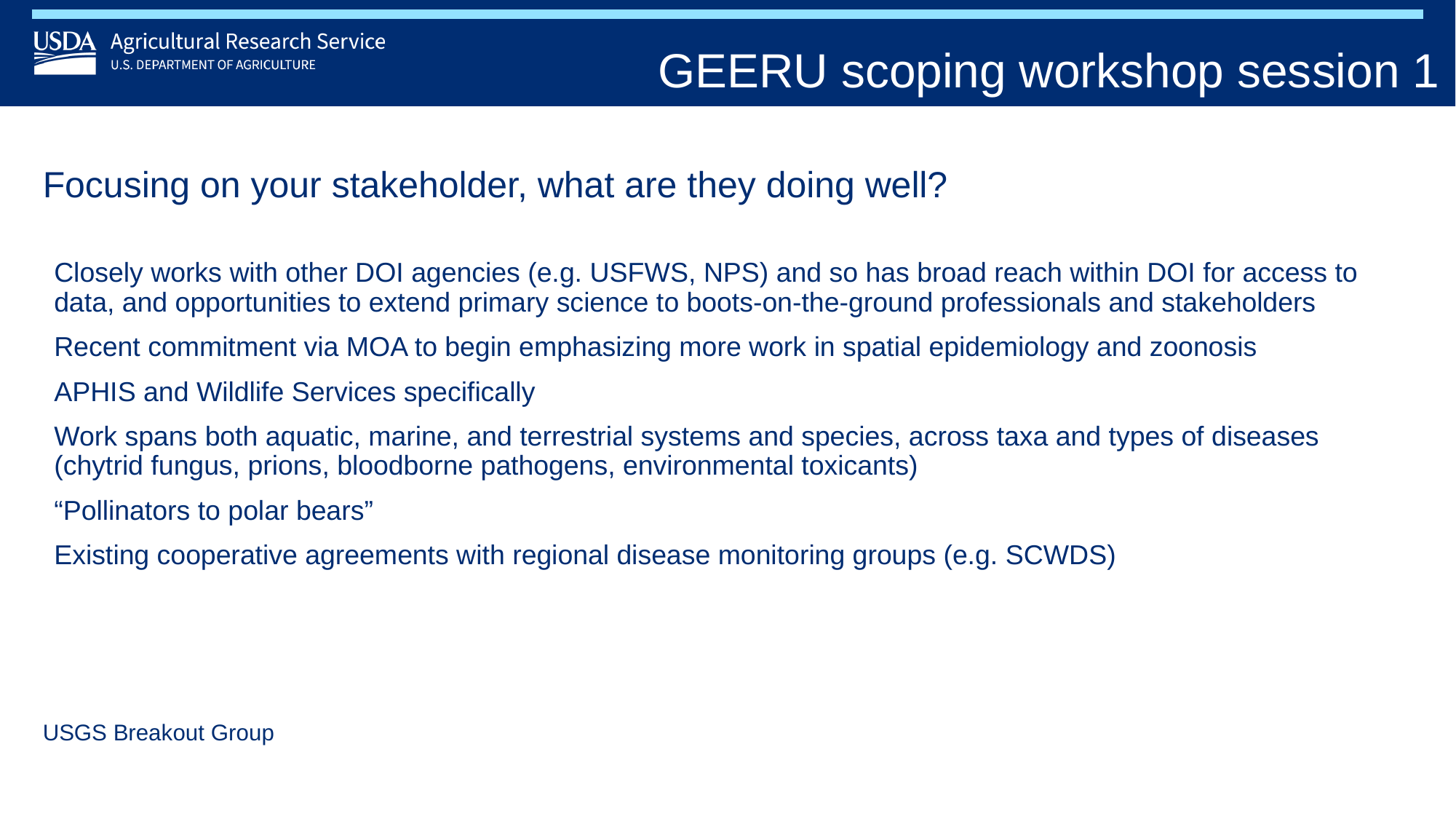

GEERU scoping workshop session 1
# Focusing on your stakeholder, what are they doing well?
Closely works with other DOI agencies (e.g. USFWS, NPS) and so has broad reach within DOI for access to data, and opportunities to extend primary science to boots-on-the-ground professionals and stakeholders
Recent commitment via MOA to begin emphasizing more work in spatial epidemiology and zoonosis
APHIS and Wildlife Services specifically
Work spans both aquatic, marine, and terrestrial systems and species, across taxa and types of diseases (chytrid fungus, prions, bloodborne pathogens, environmental toxicants)
“Pollinators to polar bears”
Existing cooperative agreements with regional disease monitoring groups (e.g. SCWDS)
USGS Breakout Group